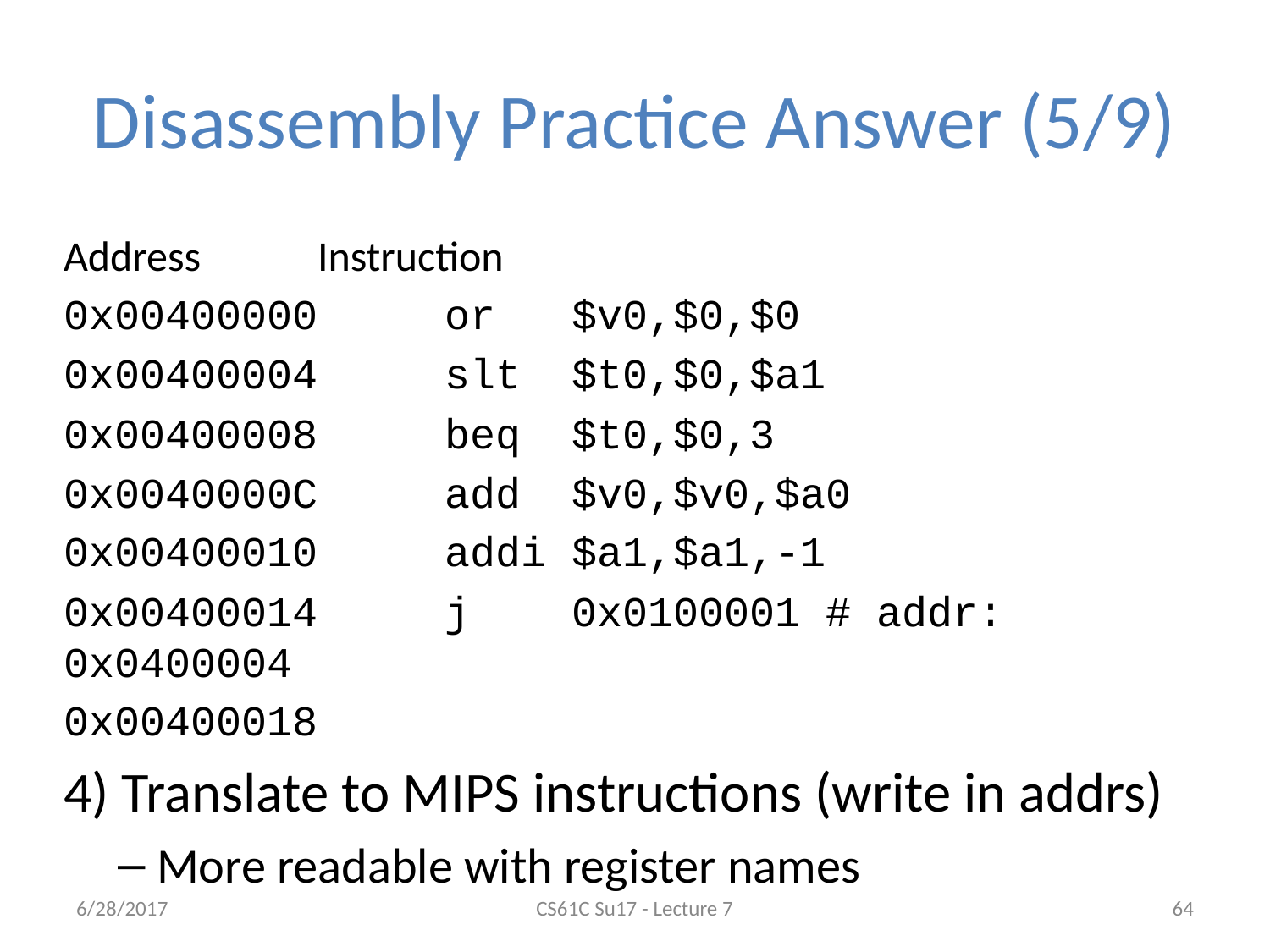

# Disassembly Practice Answer (5/9)
Address	Instruction
0x00400000 	or   $v0,$0,$0
0x00400004	slt  $t0,$0,$a1
0x00400008 	beq  $t0,$0,3
0x0040000C 	add  $v0,$v0,$a0
0x00400010 	addi $a1,$a1,-1
0x00400014 	j    0x0100001 # addr: 0x0400004
0x00400018
4) Translate to MIPS instructions (write in addrs)
 More readable with register names
6/28/2017
CS61C Su17 - Lecture 7
64